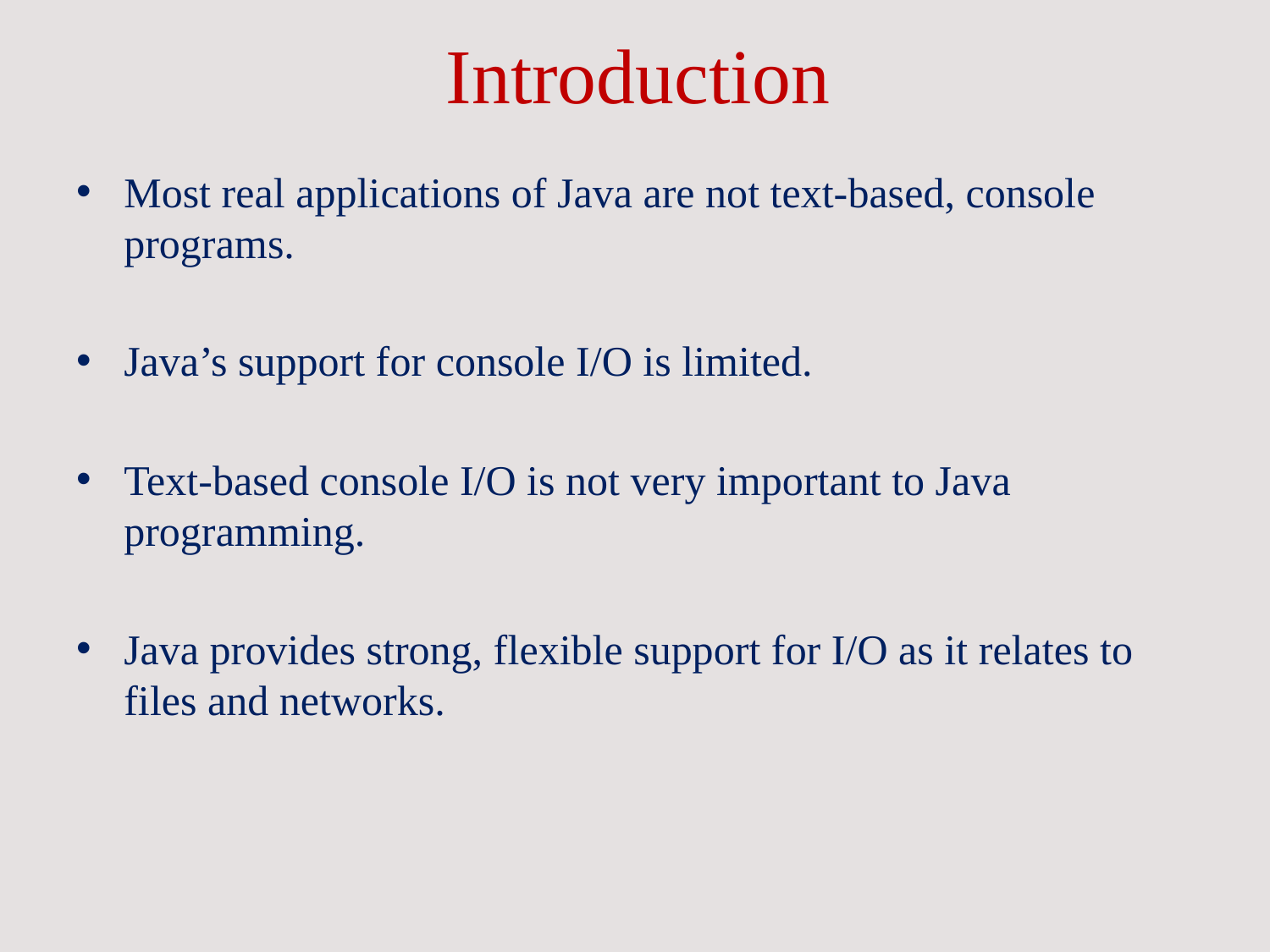

# Introduction
Most real applications of Java are not text-based, console programs.

Java’s support for console I/O is limited.

Text-based console I/O is not very important to Java programming.

Java provides strong, flexible support for I/O as it relates to files and networks.